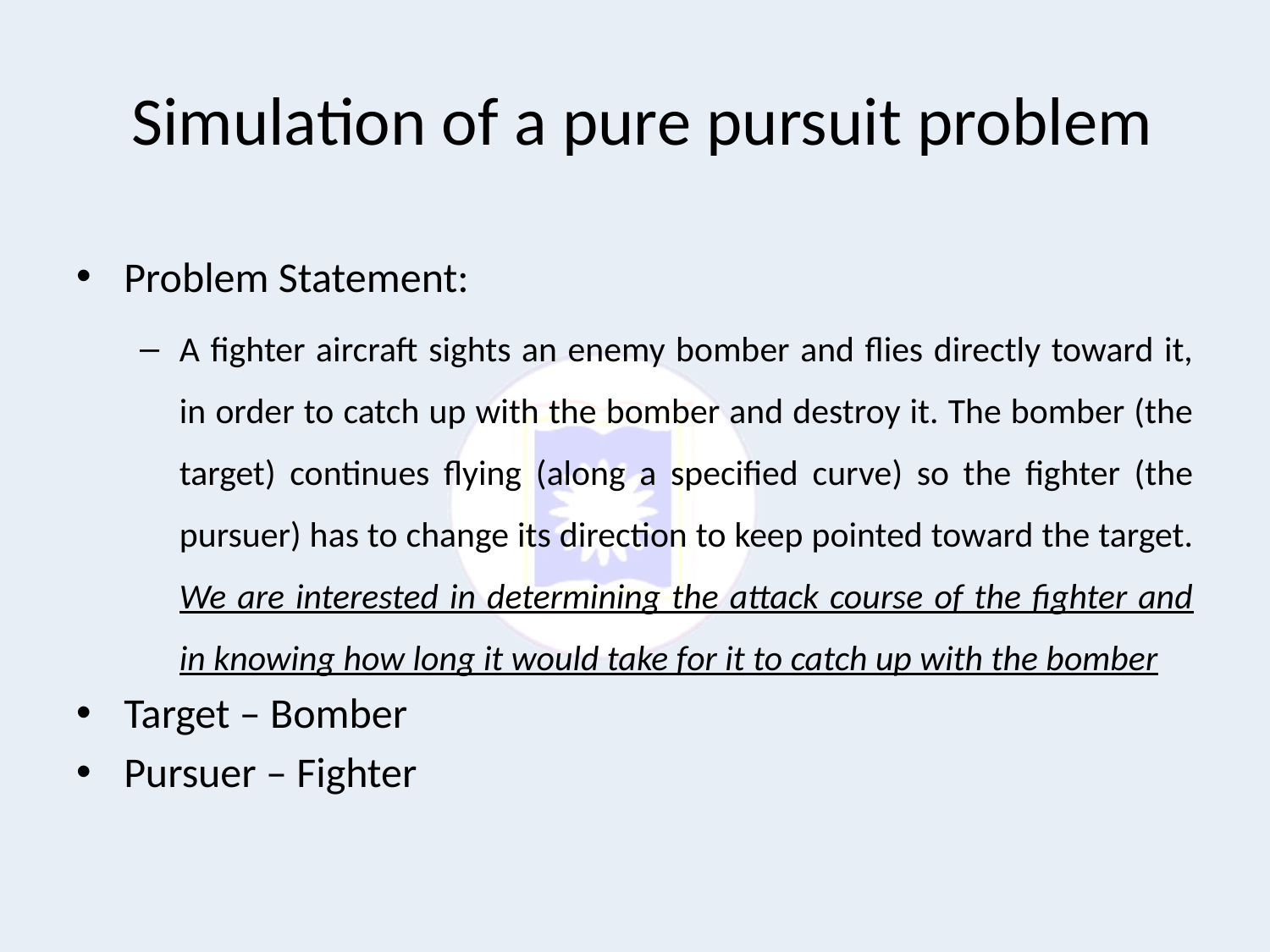

# Simulation of a pure pursuit problem
Problem Statement:
A fighter aircraft sights an enemy bomber and flies directly toward it, in order to catch up with the bomber and destroy it. The bomber (the target) continues flying (along a specified curve) so the fighter (the pursuer) has to change its direction to keep pointed toward the target. We are interested in determining the attack course of the fighter and in knowing how long it would take for it to catch up with the bomber
Target – Bomber
Pursuer – Fighter